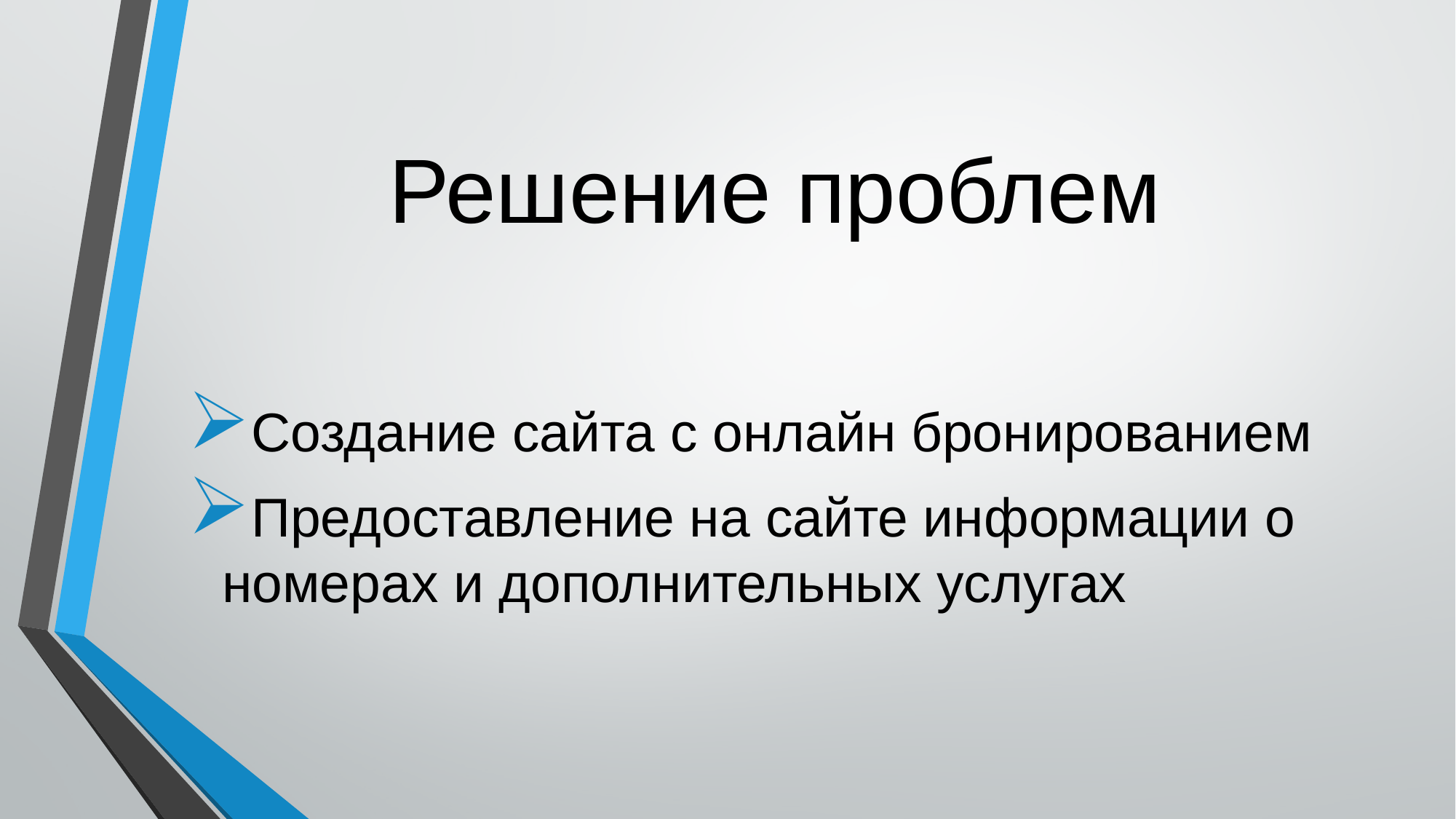

# Решение проблем
Создание сайта с онлайн бронированием
Предоставление на сайте информации о номерах и дополнительных услугах